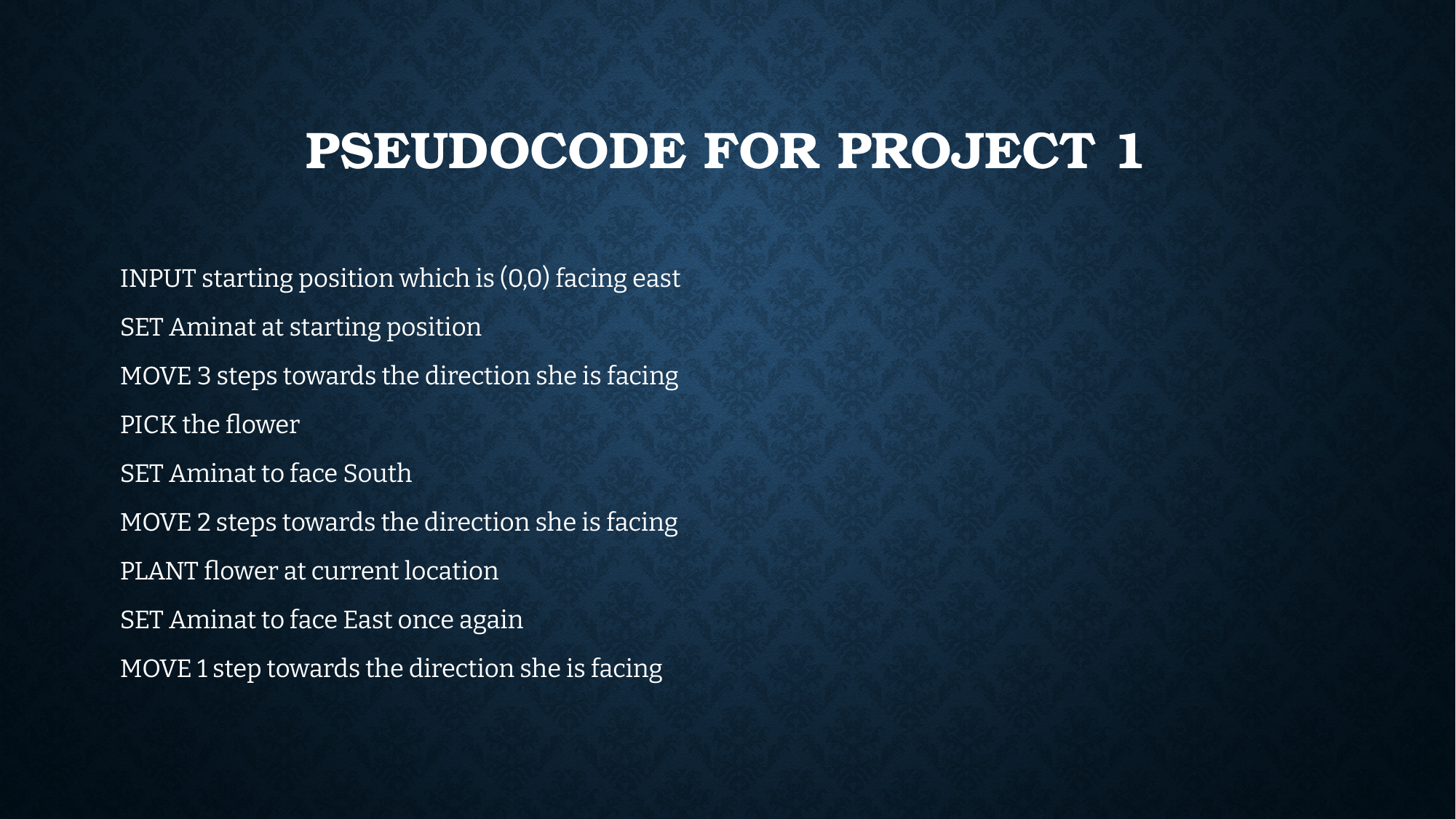

# Pseudocode for project 1
INPUT starting position which is (0,0) facing east
SET Aminat at starting position
MOVE 3 steps towards the direction she is facing
PICK the flower
SET Aminat to face South
MOVE 2 steps towards the direction she is facing
PLANT flower at current location
SET Aminat to face East once again
MOVE 1 step towards the direction she is facing